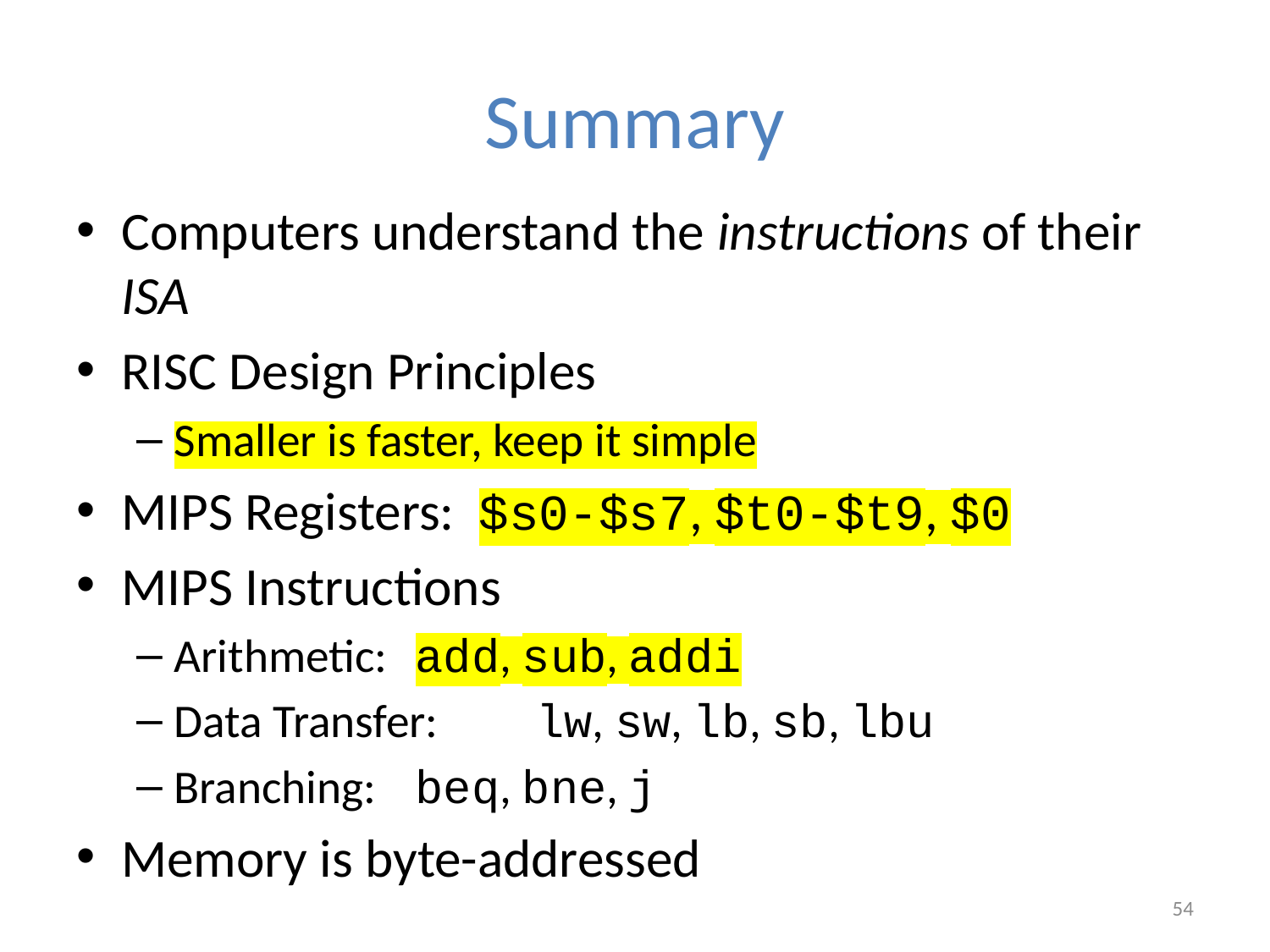

# Summary
Computers understand the instructions of their ISA
RISC Design Principles
Smaller is faster, keep it simple
MIPS Registers:  $s0-$s7, $t0-$t9, $0
MIPS Instructions
Arithmetic: 		add, sub, addi
Data Transfer: 	lw, sw, lb, sb, lbu
Branching:		beq, bne, j
Memory is byte-addressed

54